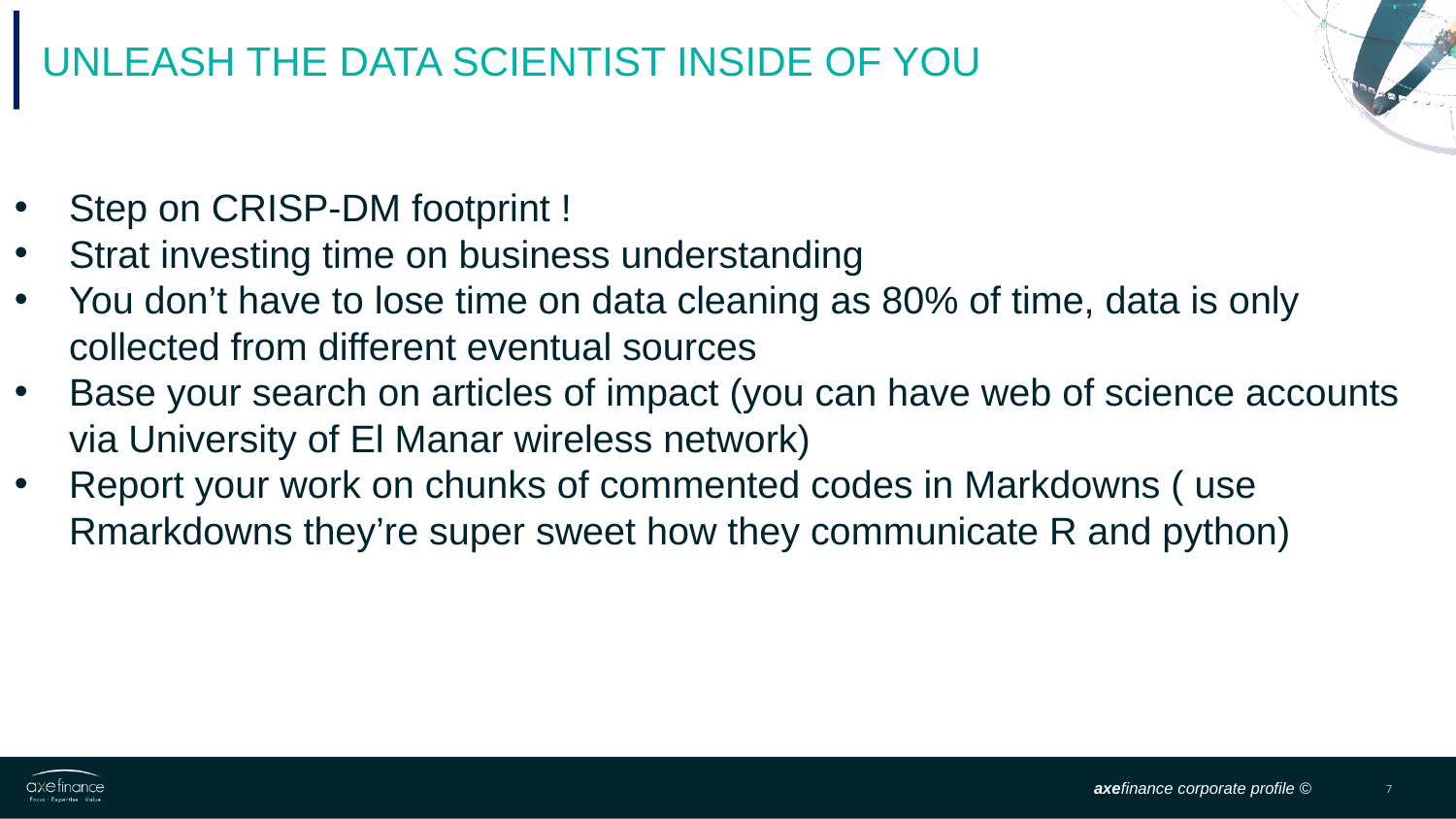

# Unleash the data scientist inside of you
Step on CRISP-DM footprint !
Strat investing time on business understanding
You don’t have to lose time on data cleaning as 80% of time, data is only collected from different eventual sources
Base your search on articles of impact (you can have web of science accounts via University of El Manar wireless network)
Report your work on chunks of commented codes in Markdowns ( use Rmarkdowns they’re super sweet how they communicate R and python)